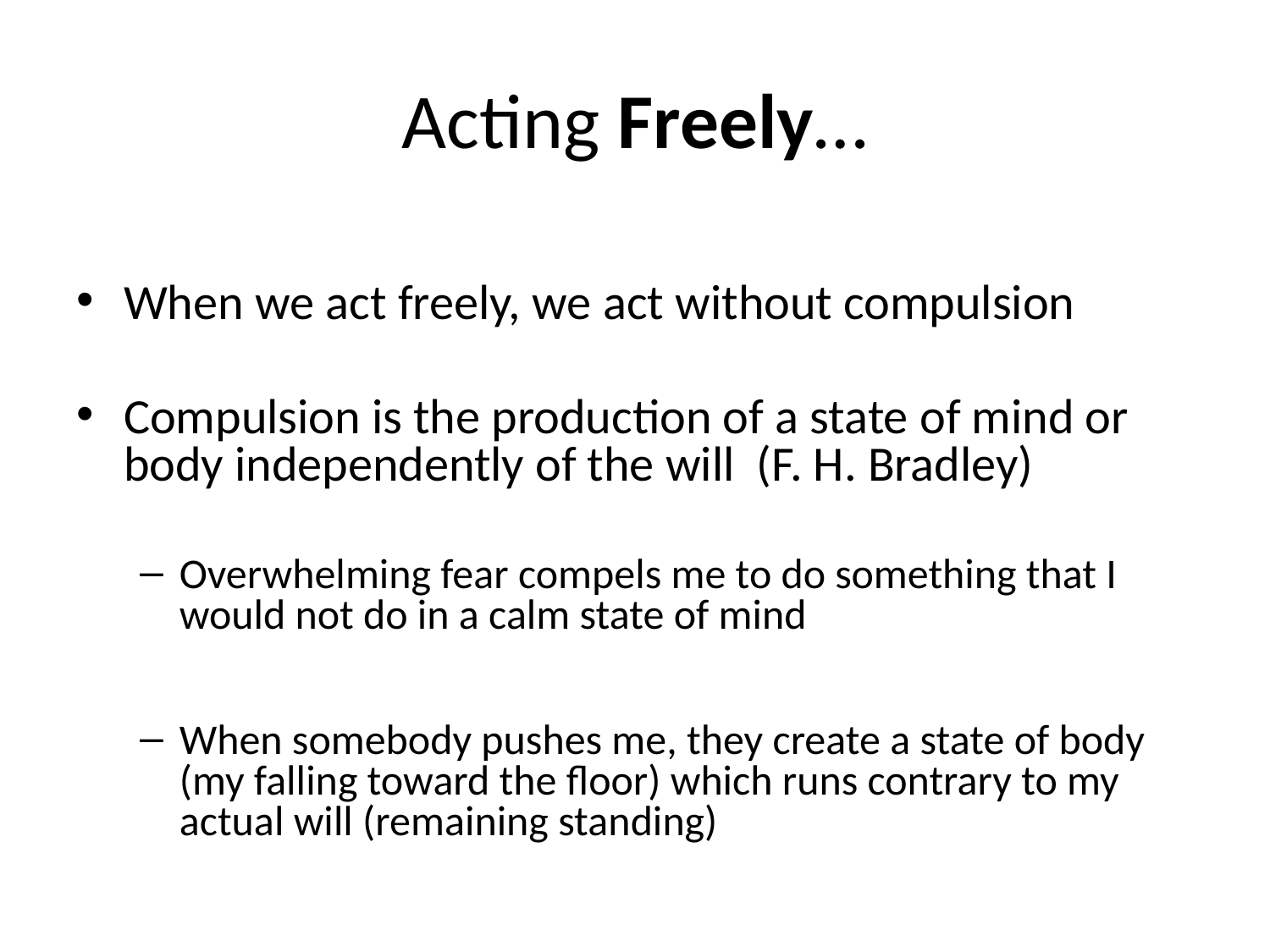

# Acting Freely…
When we act freely, we act without compulsion

Compulsion is the production of a state of mind or body independently of the will  (F. H. Bradley)

Overwhelming fear compels me to do something that I would not do in a calm state of mind

When somebody pushes me, they create a state of body (my falling toward the floor) which runs contrary to my actual will (remaining standing)